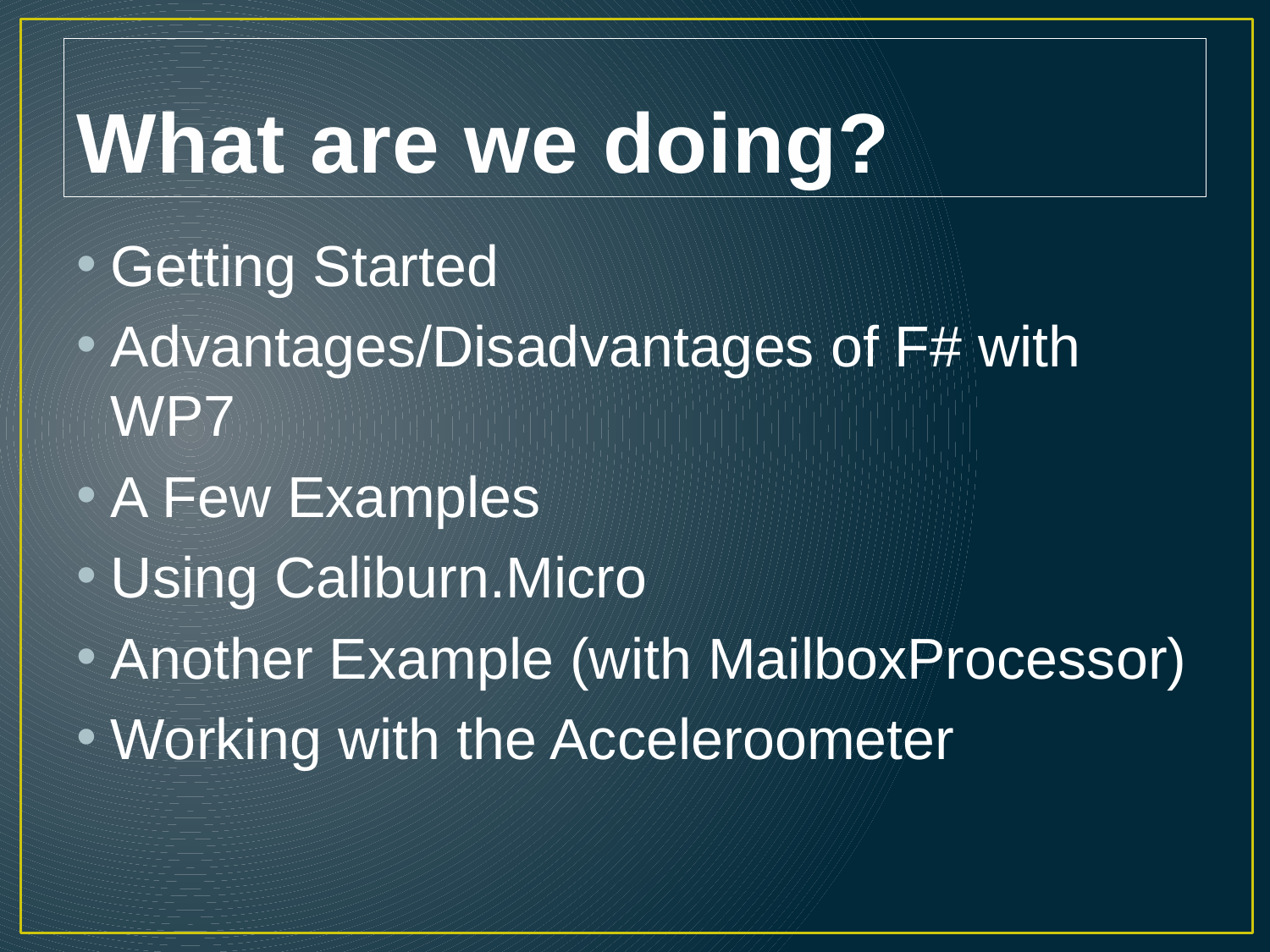

# What are we doing?
Getting Started
Advantages/Disadvantages of F# with WP7
A Few Examples
Using Caliburn.Micro
Another Example (with MailboxProcessor)
Working with the Acceleroometer